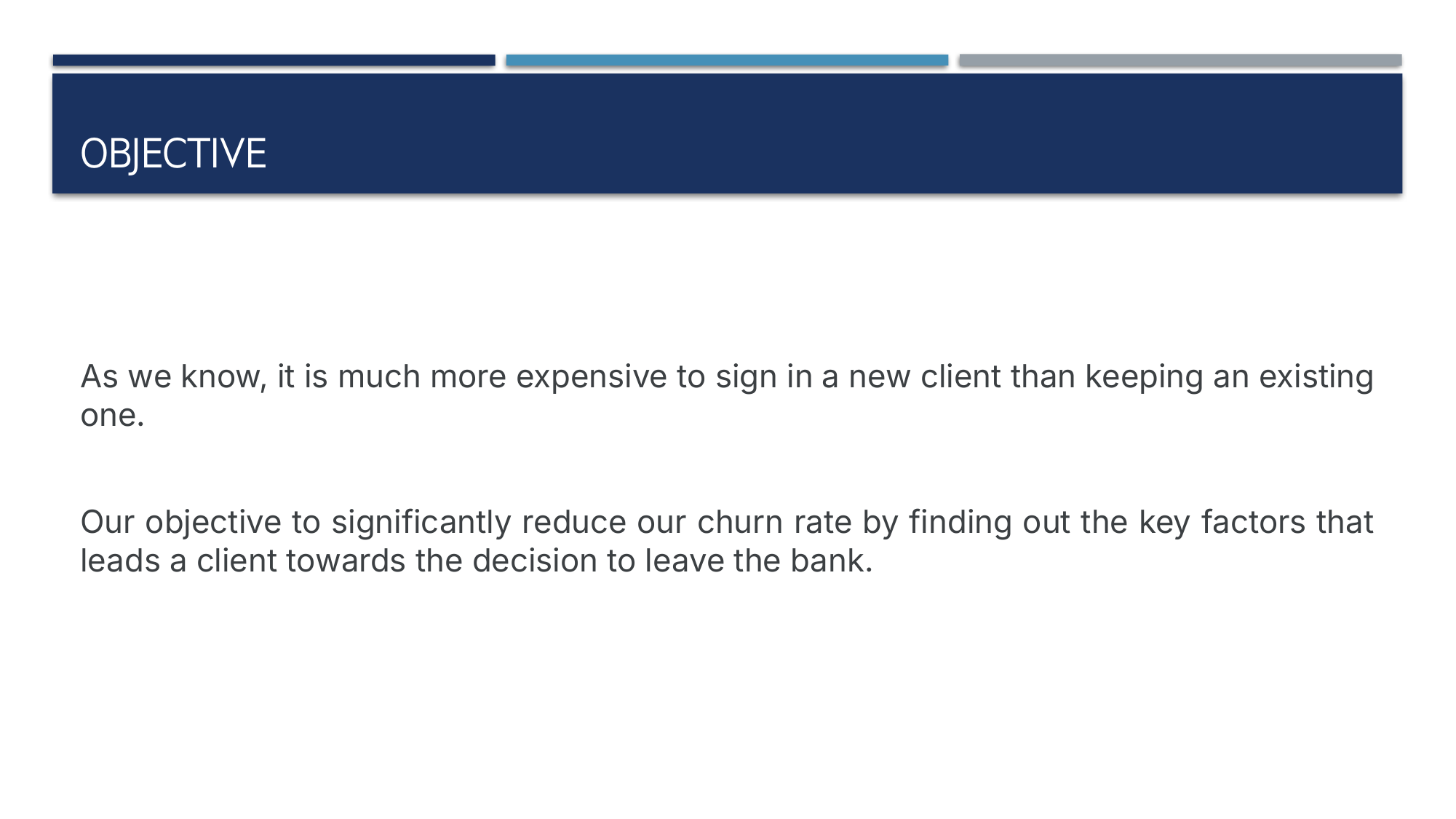

# objective
As we know, it is much more expensive to sign in a new client than keeping an existing one.

Our objective to significantly reduce our churn rate by finding out the key factors that leads a client towards the decision to leave the bank.